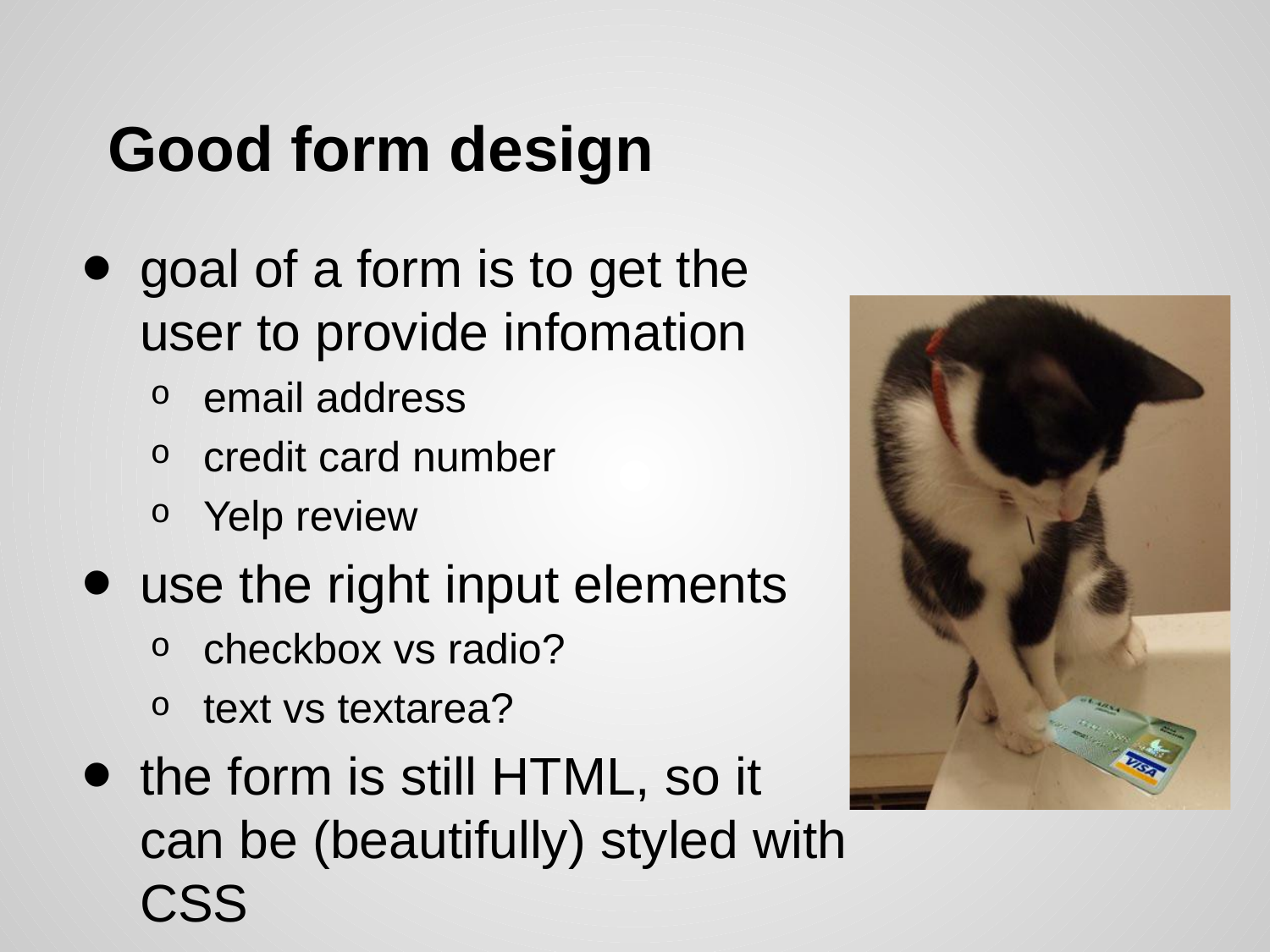

# Good form design
goal of a form is to get the user to provide infomation
email address
credit card number
Yelp review
use the right input elements
checkbox vs radio?
text vs textarea?
the form is still HTML, so it can be (beautifully) styled with CSS